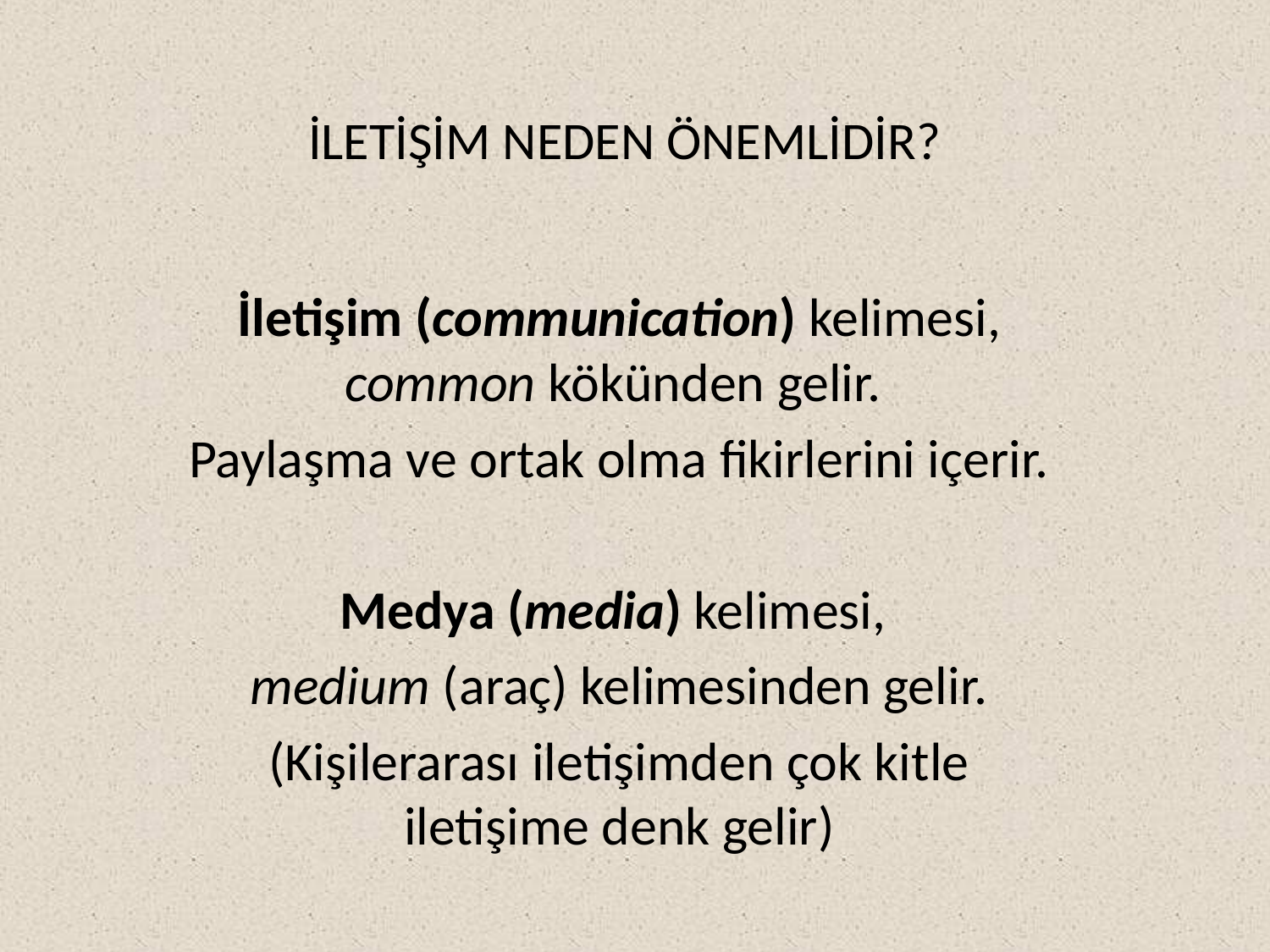

# İLETİŞİM NEDEN ÖNEMLİDİR?
İletişim (communication) kelimesi, common kökünden gelir.
Paylaşma ve ortak olma fikirlerini içerir.

Medya (media) kelimesi,
medium (araç) kelimesinden gelir.
(Kişilerarası iletişimden çok kitle iletişime denk gelir)